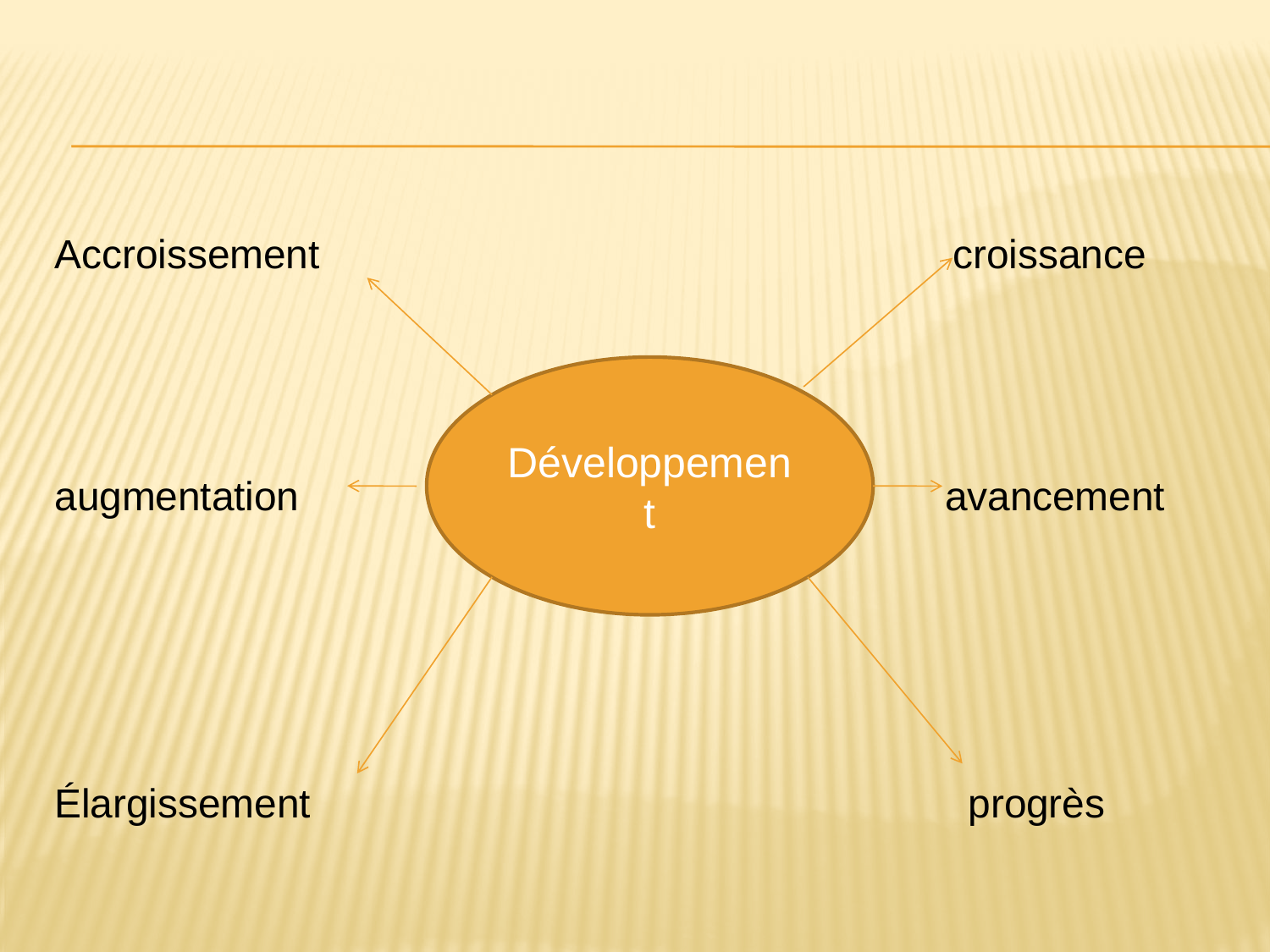

Accroissement                                                 croissance

augmentation                                                  avancement

Élargissement                                                    progrès
Développement